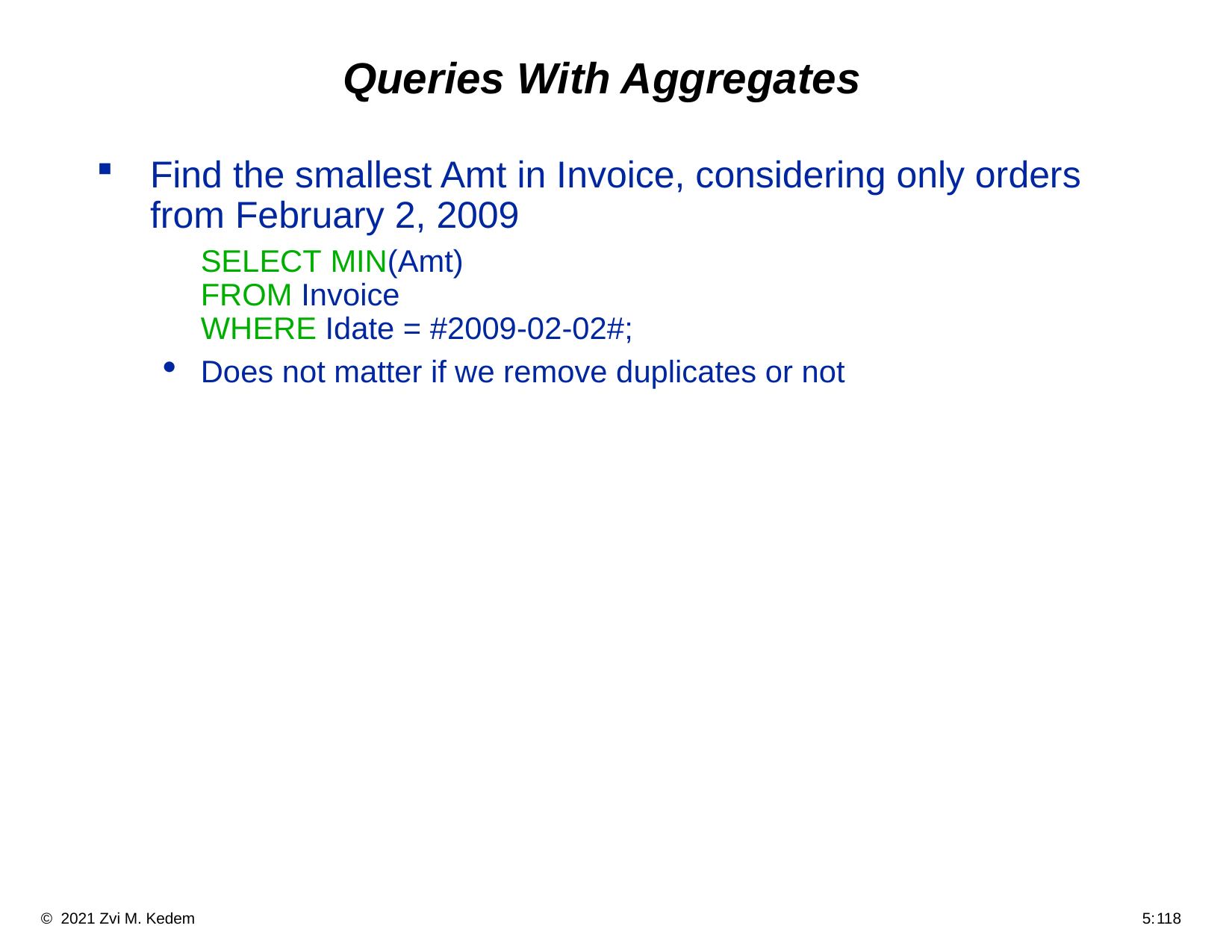

# Queries With Aggregates
Find the smallest Amt in Invoice, considering only orders from February 2, 2009
	SELECT MIN(Amt)
FROM Invoice
WHERE Idate = #2009-02-02#;
Does not matter if we remove duplicates or not